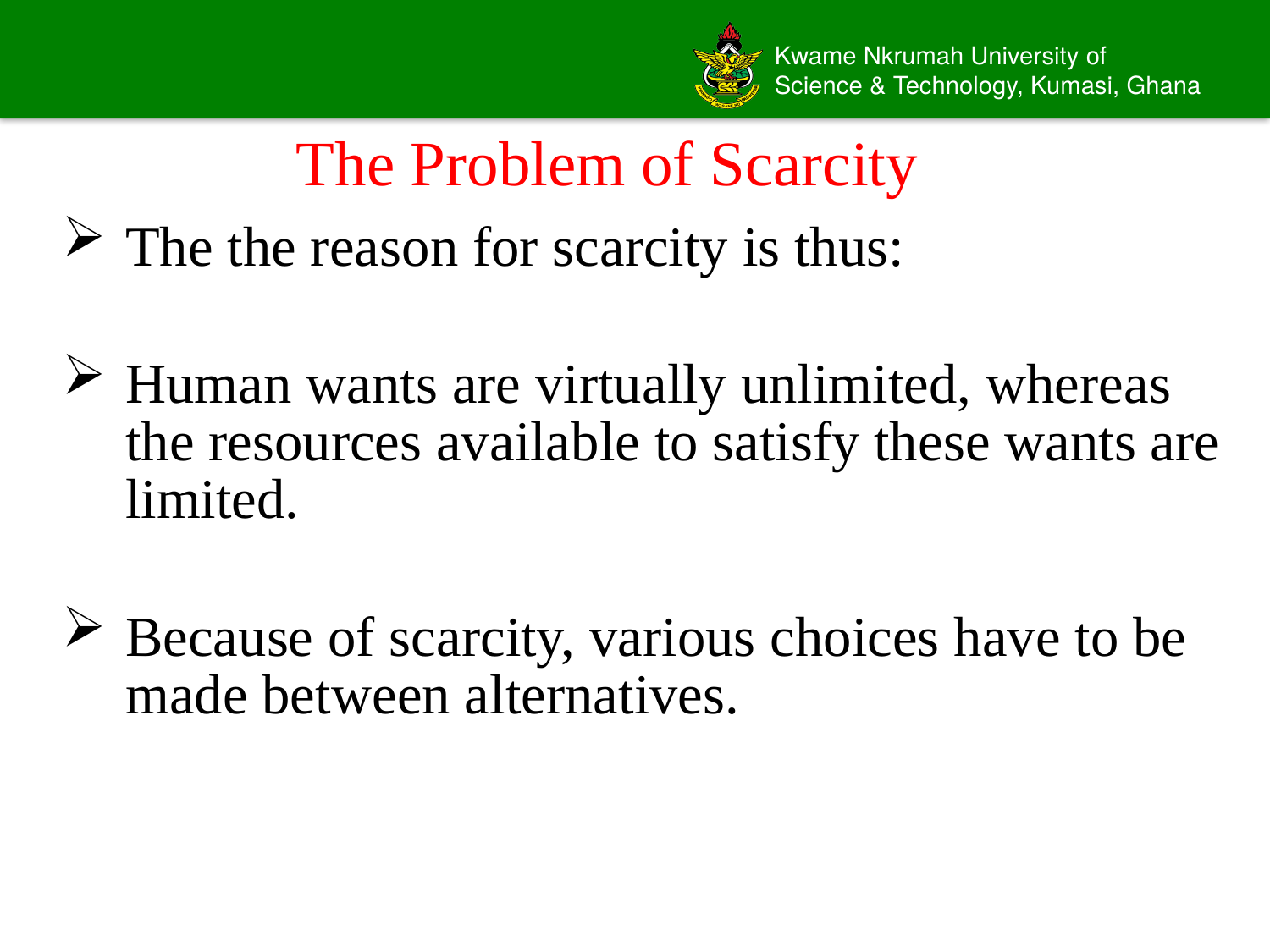

# The Problem of Scarcity
The the reason for scarcity is thus:

Human wants are virtually unlimited, whereas the resources available to satisfy these wants are limited.

Because of scarcity, various choices have to be made between alternatives.